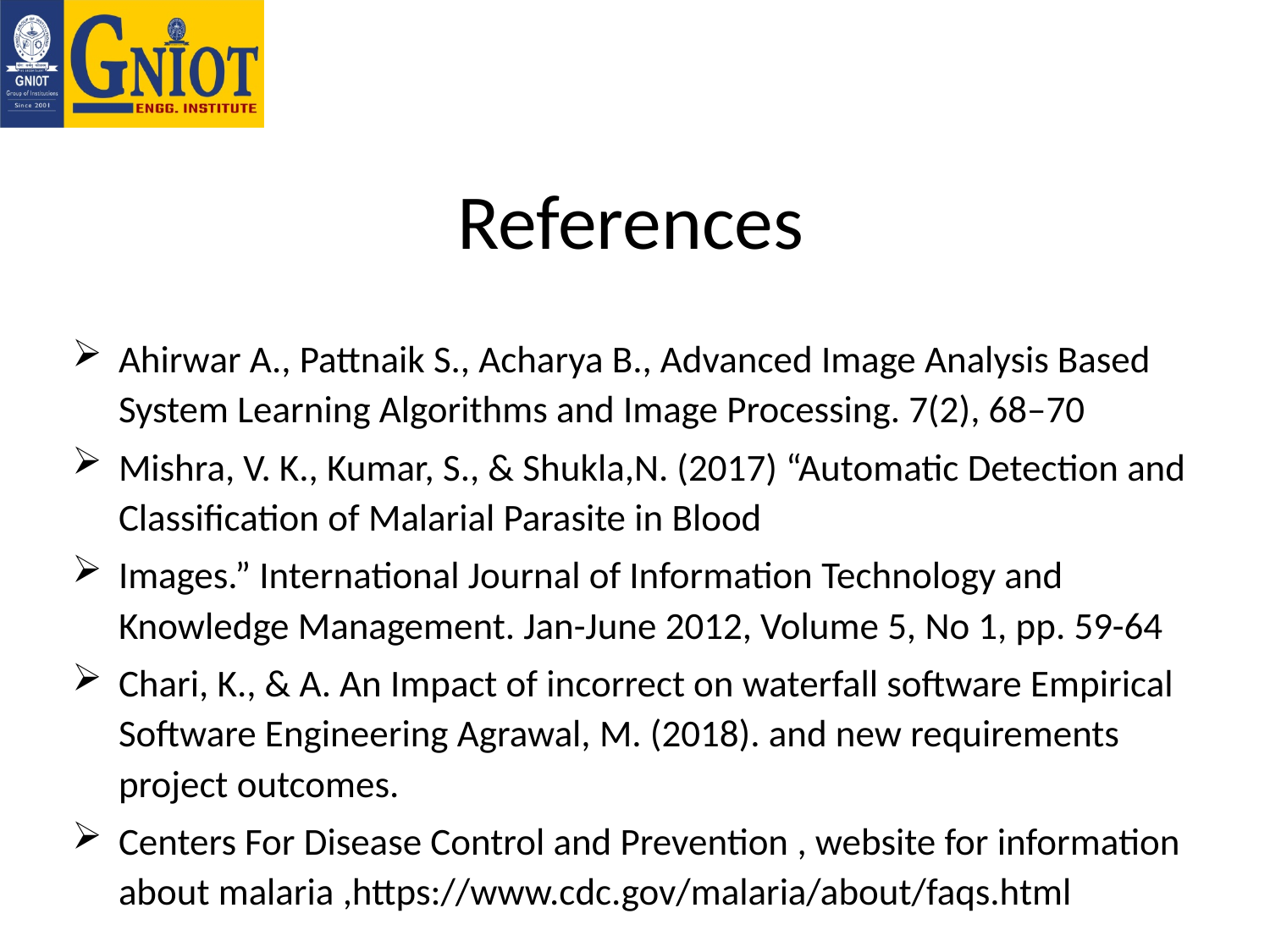

# References
Ahirwar A., Pattnaik S., Acharya B., Advanced Image Analysis Based System Learning Algorithms and Image Processing. 7(2), 68–70
Mishra, V. K., Kumar, S., & Shukla,N. (2017) “Automatic Detection and Classification of Malarial Parasite in Blood
Images.” International Journal of Information Technology and Knowledge Management. Jan-June 2012, Volume 5, No 1, pp. 59-64
Chari, K., & A. An Impact of incorrect on waterfall software Empirical Software Engineering Agrawal, M. (2018). and new requirements project outcomes.
Centers For Disease Control and Prevention , website for information about malaria ,https://www.cdc.gov/malaria/about/faqs.html